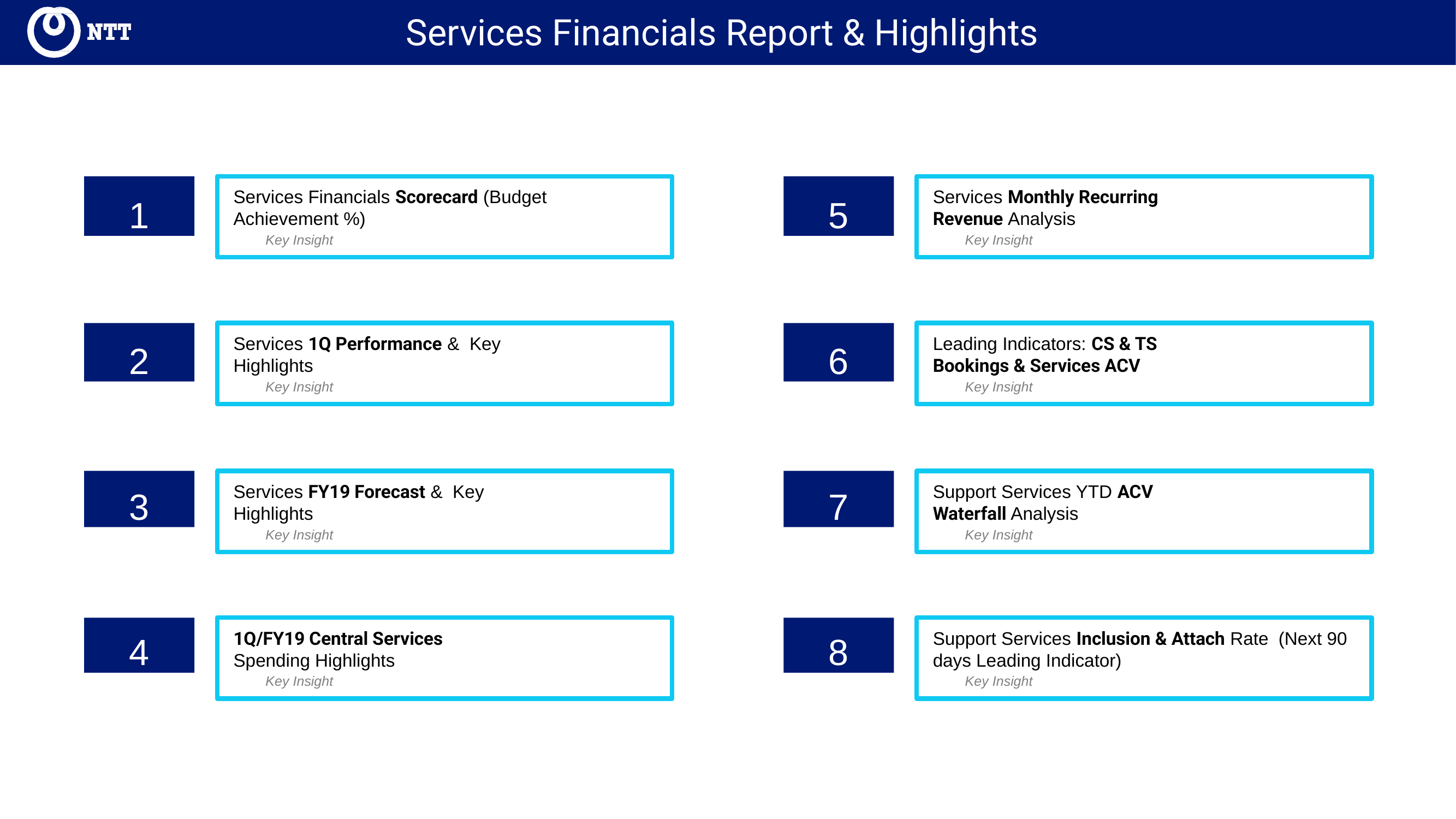

# Services Financials Report & Highlights

1
Services Financials Scorecard (Budget Achievement %)
Key Insight
5
Services Monthly Recurring  Revenue Analysis
Key Insight
2
Services 1Q Performance &  Key Highlights
Key Insight
6
Leading Indicators: CS & TS  Bookings & Services ACV
Key Insight
3
Services FY19 Forecast &  Key Highlights
Key Insight
7
Support Services YTD ACV  Waterfall Analysis
Key Insight
4
1Q/FY19 Central Services  Spending Highlights
Key Insight
8
Support Services Inclusion & Attach Rate  (Next 90 days Leading Indicator)
Key Insight